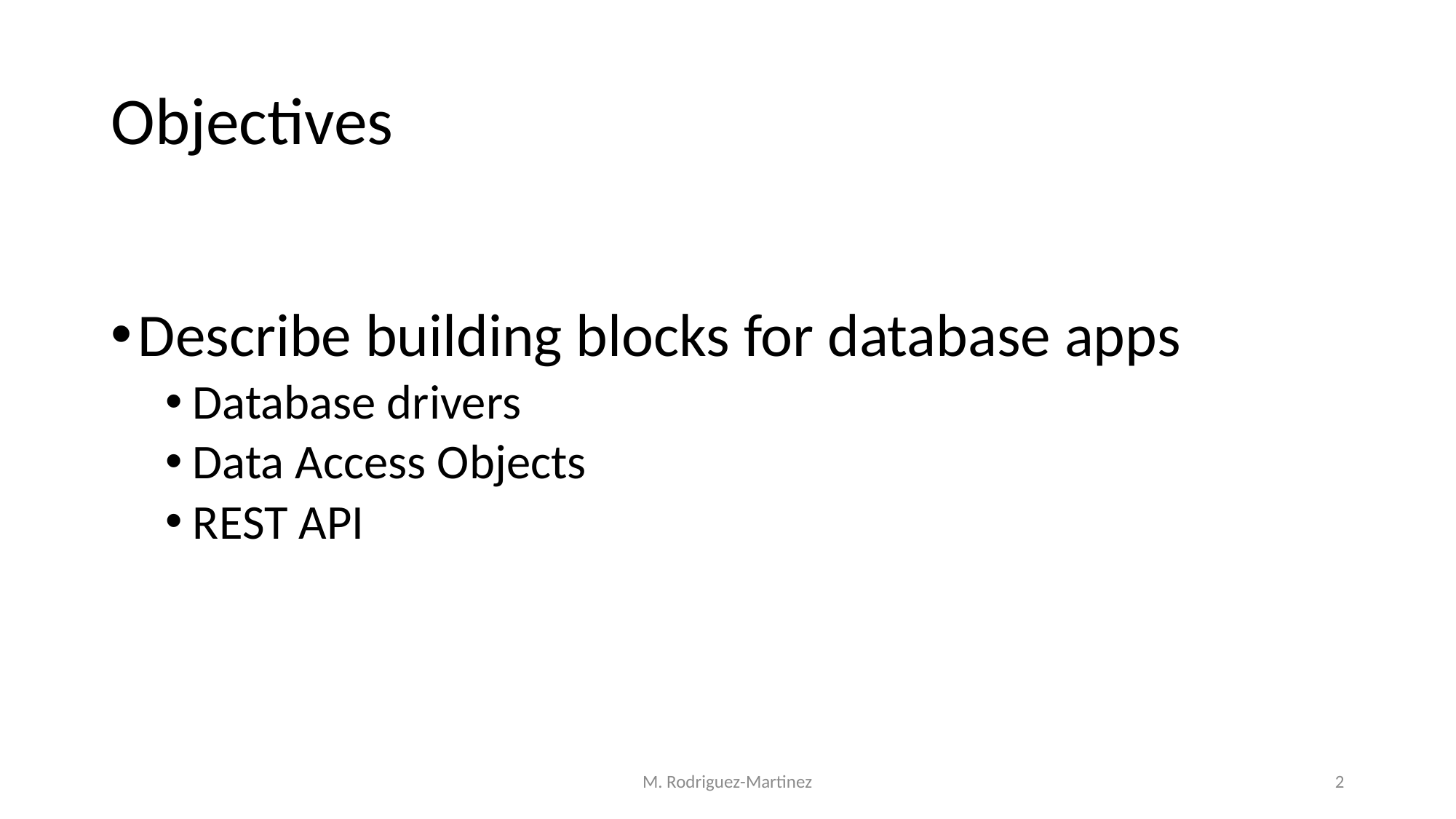

# Objectives

Describe building blocks for database apps
Database drivers
Data Access Objects
REST API
M. Rodriguez-Martinez
2